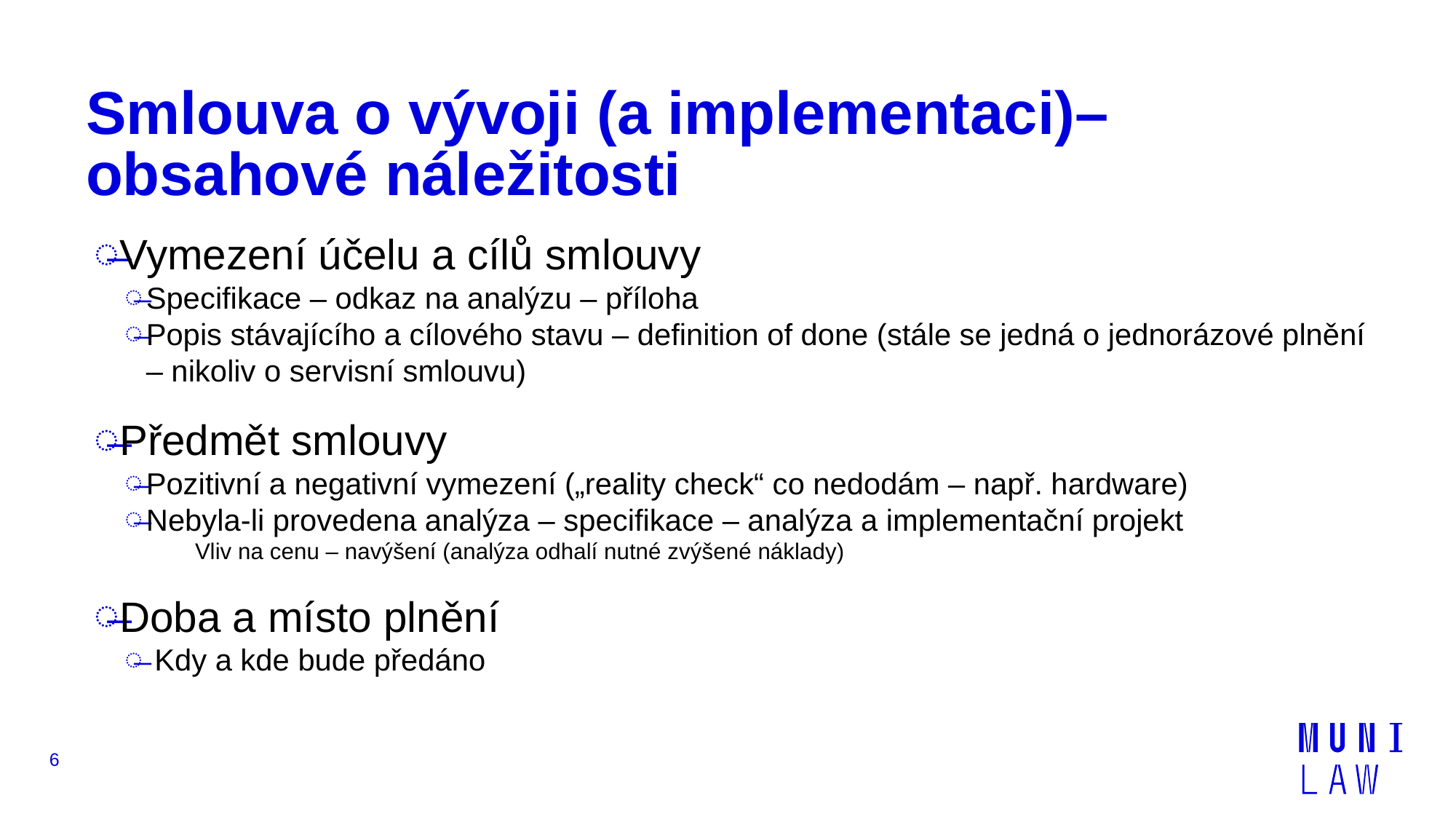

# Smlouva o vývoji (a implementaci)– obsahové náležitosti
Vymezení účelu a cílů smlouvy
Specifikace – odkaz na analýzu – příloha
Popis stávajícího a cílového stavu – definition of done (stále se jedná o jednorázové plnění – nikoliv o servisní smlouvu)
Předmět smlouvy
Pozitivní a negativní vymezení („reality check“ co nedodám – např. hardware)
Nebyla-li provedena analýza – specifikace – analýza a implementační projekt
Vliv na cenu – navýšení (analýza odhalí nutné zvýšené náklady)
Doba a místo plnění
 Kdy a kde bude předáno

6